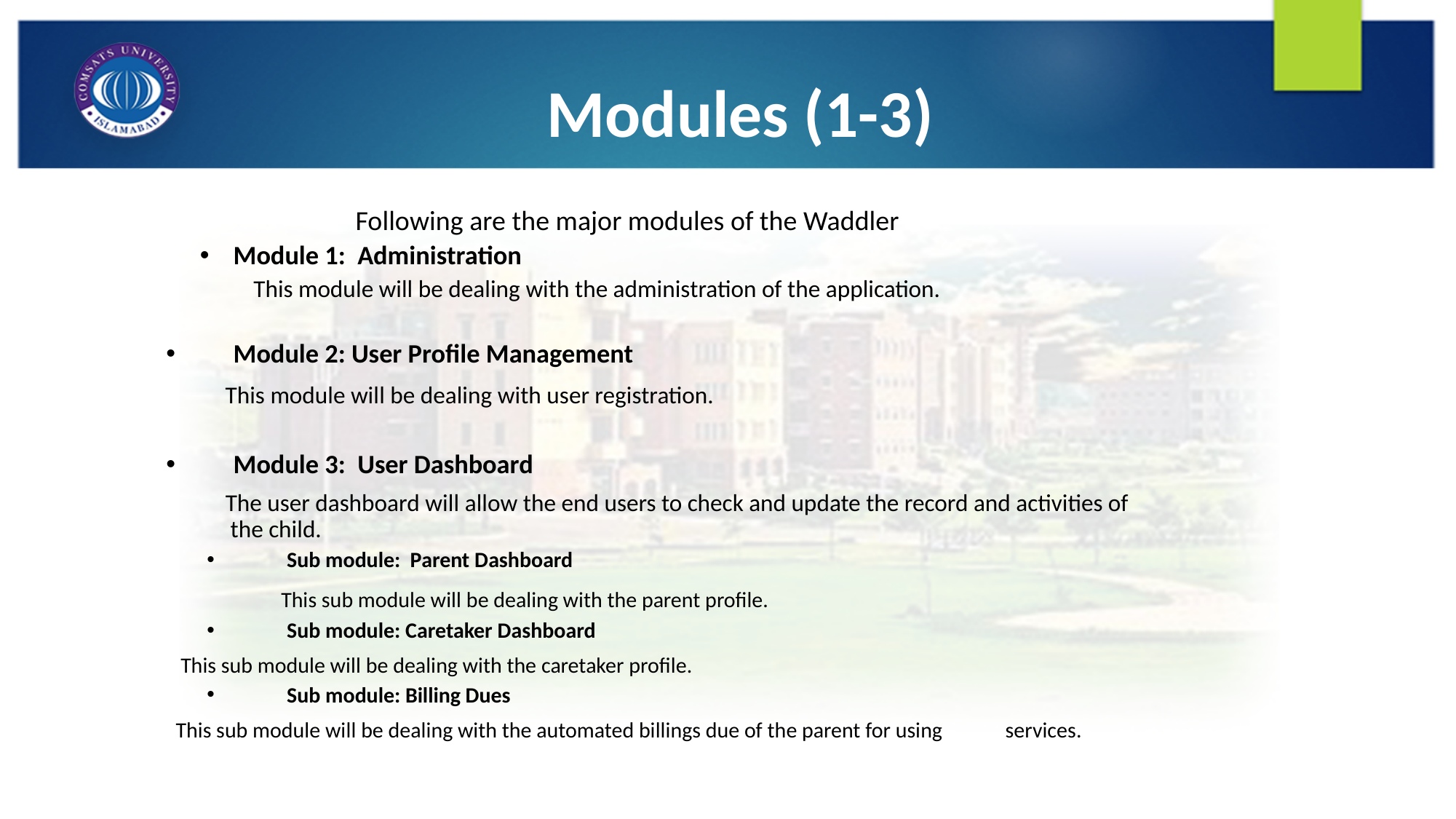

# Modules (1-3)
Following are the major modules of the Waddler
Module 1:  Administration
This module will be dealing with the administration of the application.

Module 2: User Profile Management
	        This module will be dealing with user registration.

Module 3:  User Dashboard
	          The user dashboard will allow the end users to check and update the record and activities of                      	          the child.
Sub module:  Parent Dashboard
	                 This sub module will be dealing with the parent profile.
Sub module: Caretaker Dashboard
		 This sub module will be dealing with the caretaker profile.
Sub module: Billing Dues
		This sub module will be dealing with the automated billings due of the parent for using       		services.